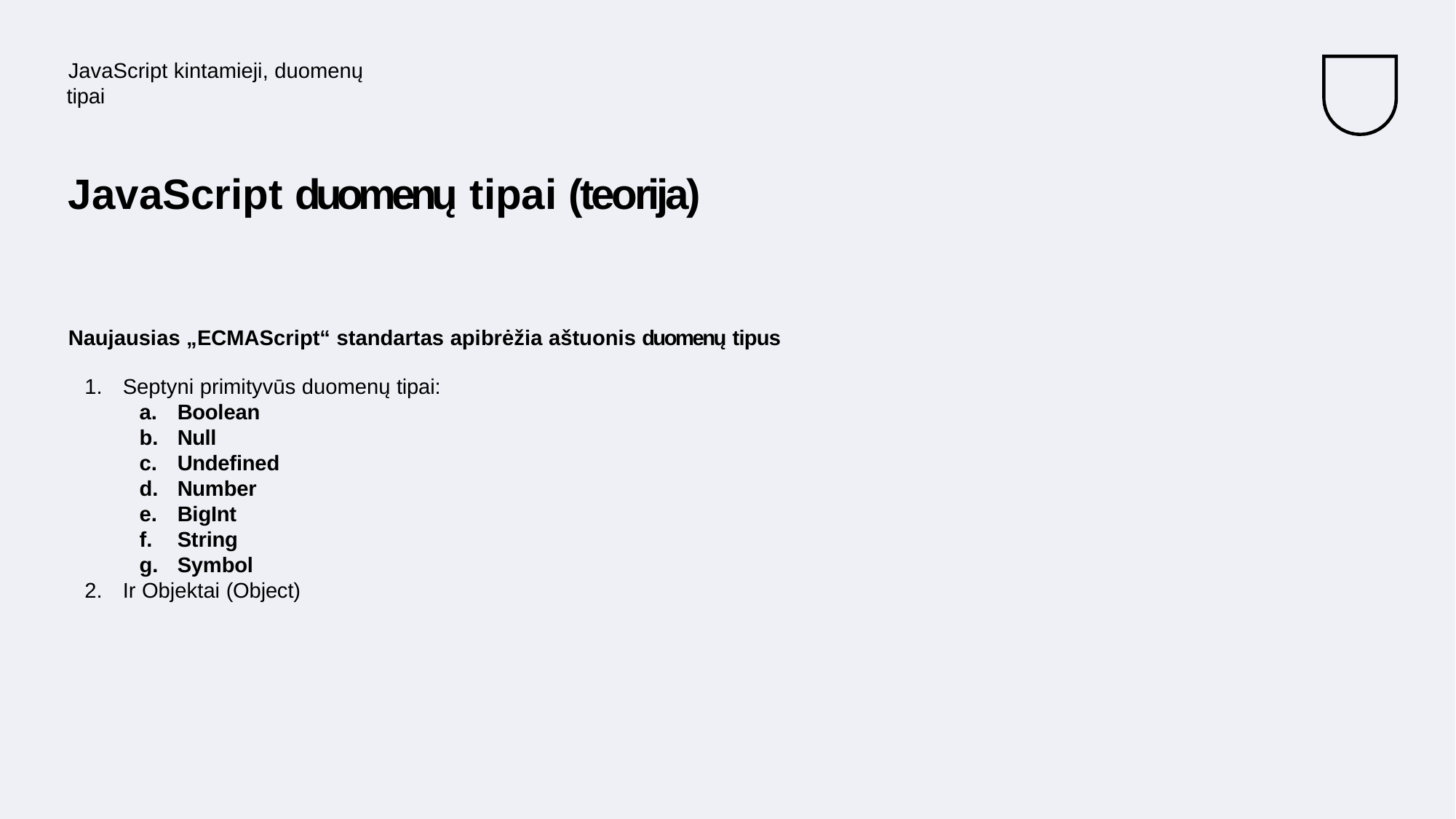

JavaScript kintamieji, duomenų tipai
# JavaScript duomenų tipai (teorija)
Naujausias „ECMAScript“ standartas apibrėžia aštuonis duomenų tipus

Septyni primityvūs duomenų tipai:
Boolean
Null
Undefined
Number
BigInt
String
Symbol
Ir Objektai (Object)